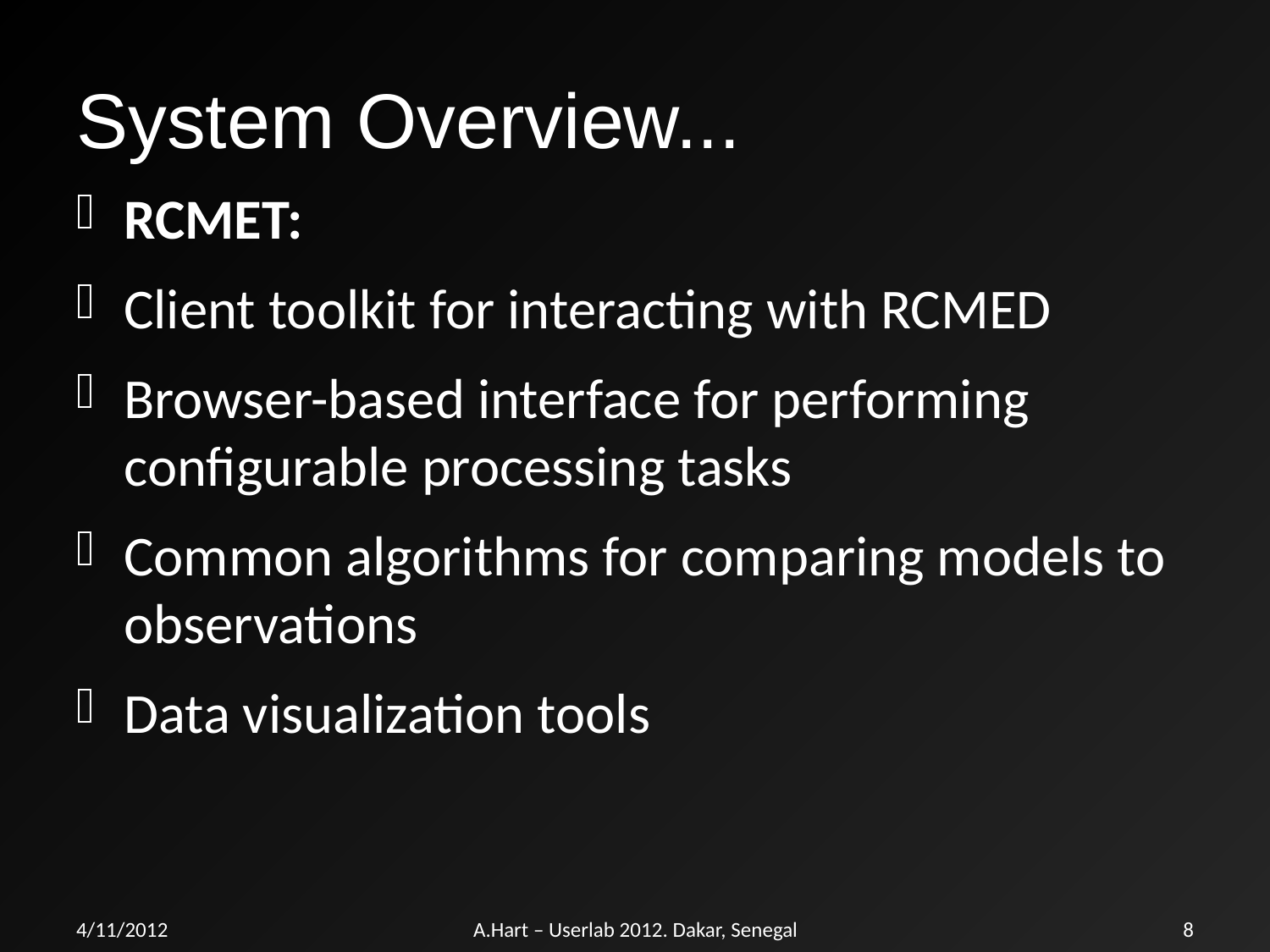

# System Overview...
RCMET:
Client toolkit for interacting with RCMED
Browser-based interface for performing configurable processing tasks
Common algorithms for comparing models to observations
Data visualization tools
4/11/2012
A.Hart – Userlab 2012. Dakar, Senegal
8